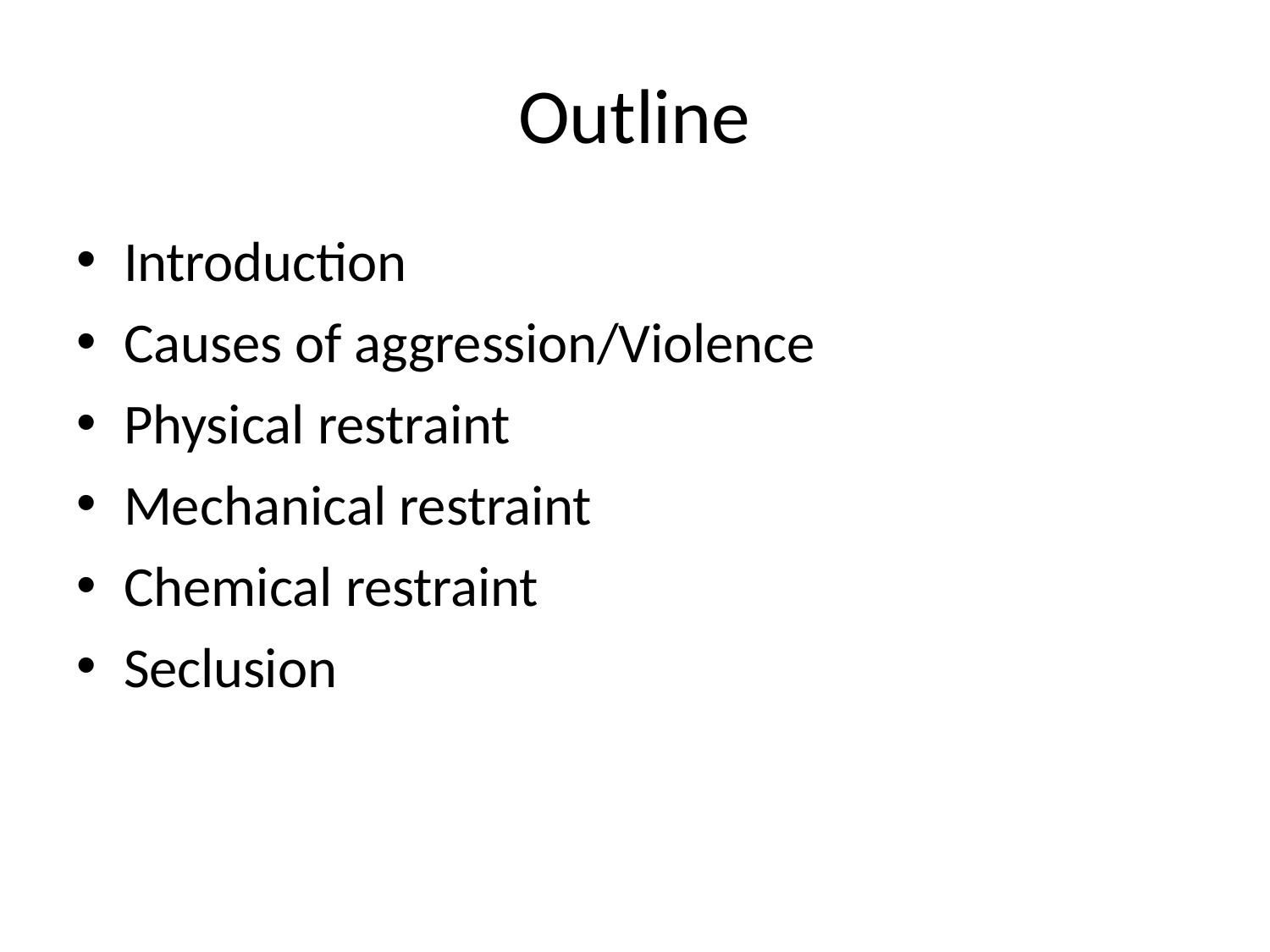

# Outline
Introduction
Causes of aggression/Violence
Physical restraint
Mechanical restraint
Chemical restraint
Seclusion